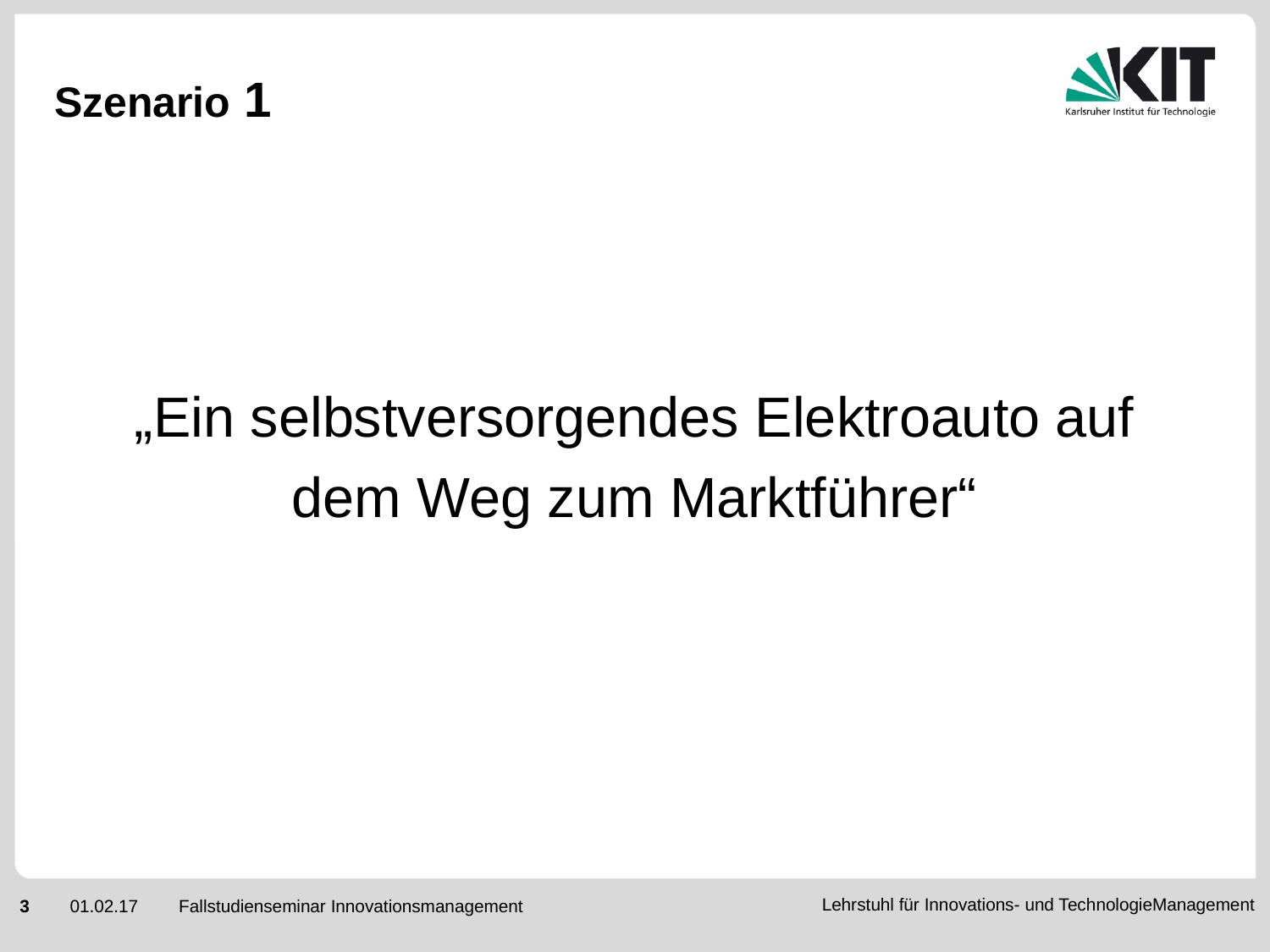

# Szenario 1

„Ein selbstversorgendes Elektroauto auf
dem Weg zum Marktführer“
Fallstudienseminar Innovationsmanagement